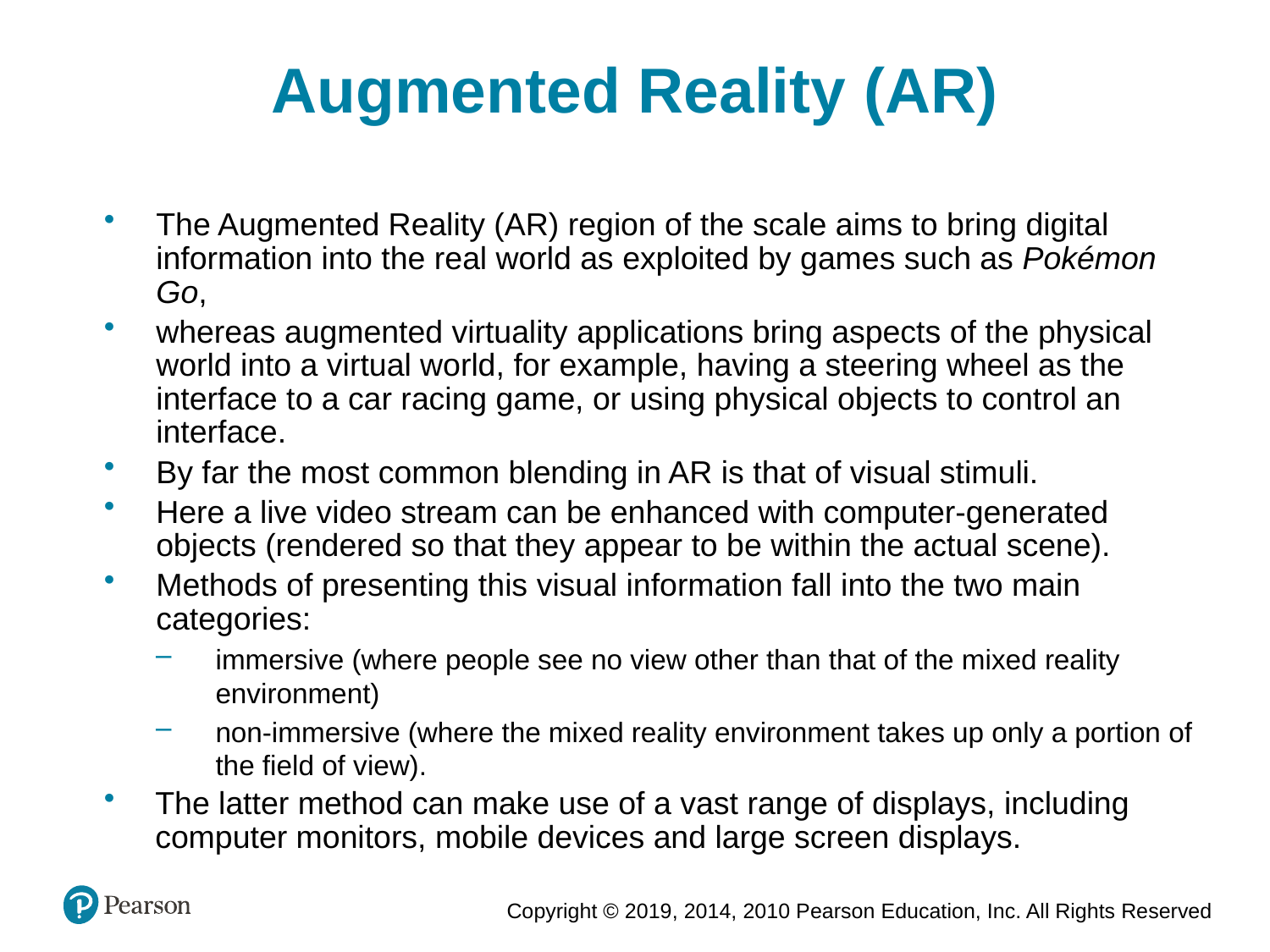

Augmented Reality (AR)
The Augmented Reality (AR) region of the scale aims to bring digital information into the real world as exploited by games such as Pokémon Go,
whereas augmented virtuality applications bring aspects of the physical world into a virtual world, for example, having a steering wheel as the interface to a car racing game, or using physical objects to control an interface.
By far the most common blending in AR is that of visual stimuli.
Here a live video stream can be enhanced with computer-generated objects (rendered so that they appear to be within the actual scene).
Methods of presenting this visual information fall into the two main categories:
immersive (where people see no view other than that of the mixed reality environment)
non-immersive (where the mixed reality environment takes up only a portion of the field of view).
The latter method can make use of a vast range of displays, including computer monitors, mobile devices and large screen displays.